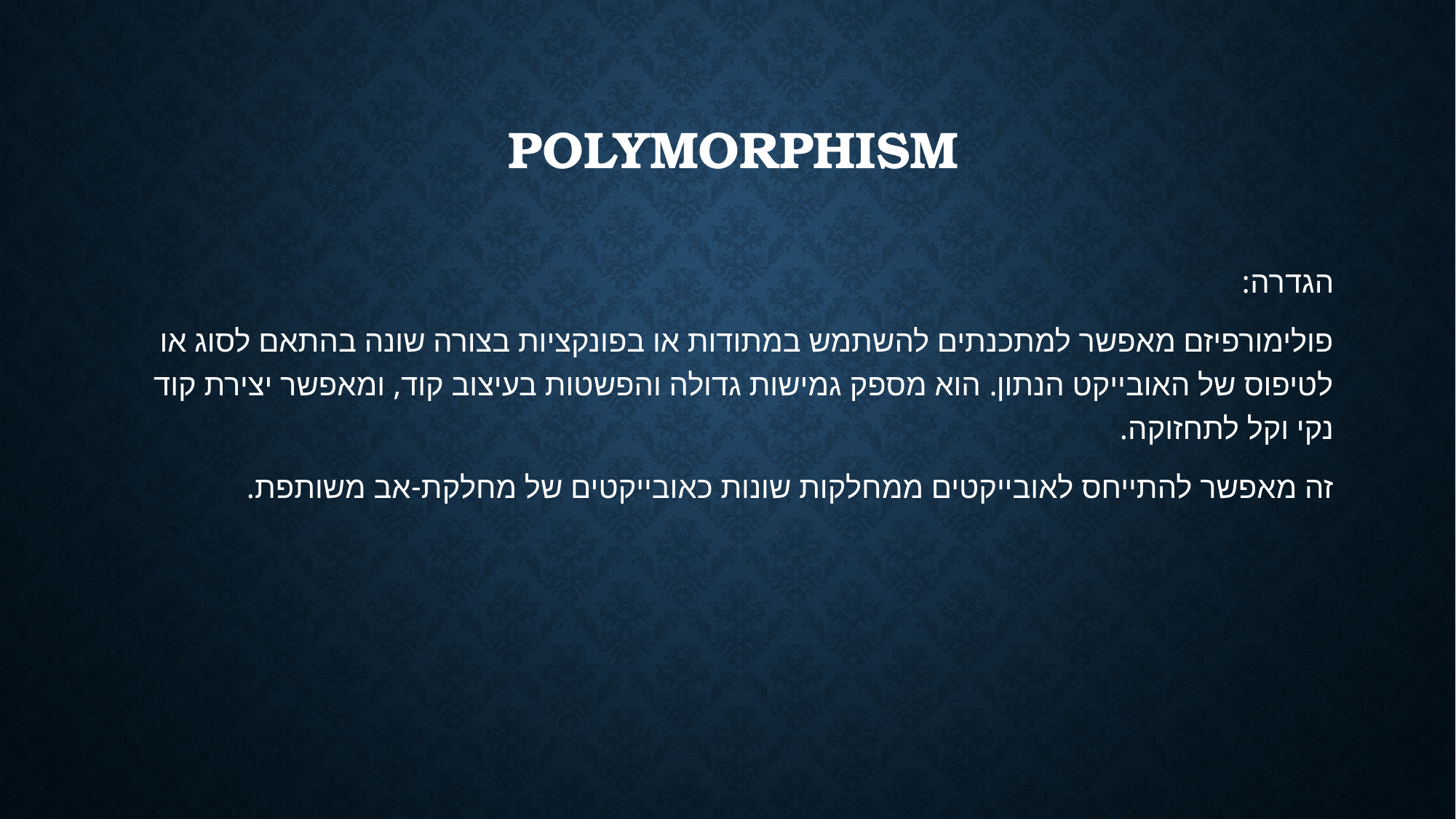

# Polymorphism
הגדרה:
פולימורפיזם מאפשר למתכנתים להשתמש במתודות או בפונקציות בצורה שונה בהתאם לסוג או לטיפוס של האובייקט הנתון. הוא מספק גמישות גדולה והפשטות בעיצוב קוד, ומאפשר יצירת קוד נקי וקל לתחזוקה.
זה מאפשר להתייחס לאובייקטים ממחלקות שונות כאובייקטים של מחלקת-אב משותפת.